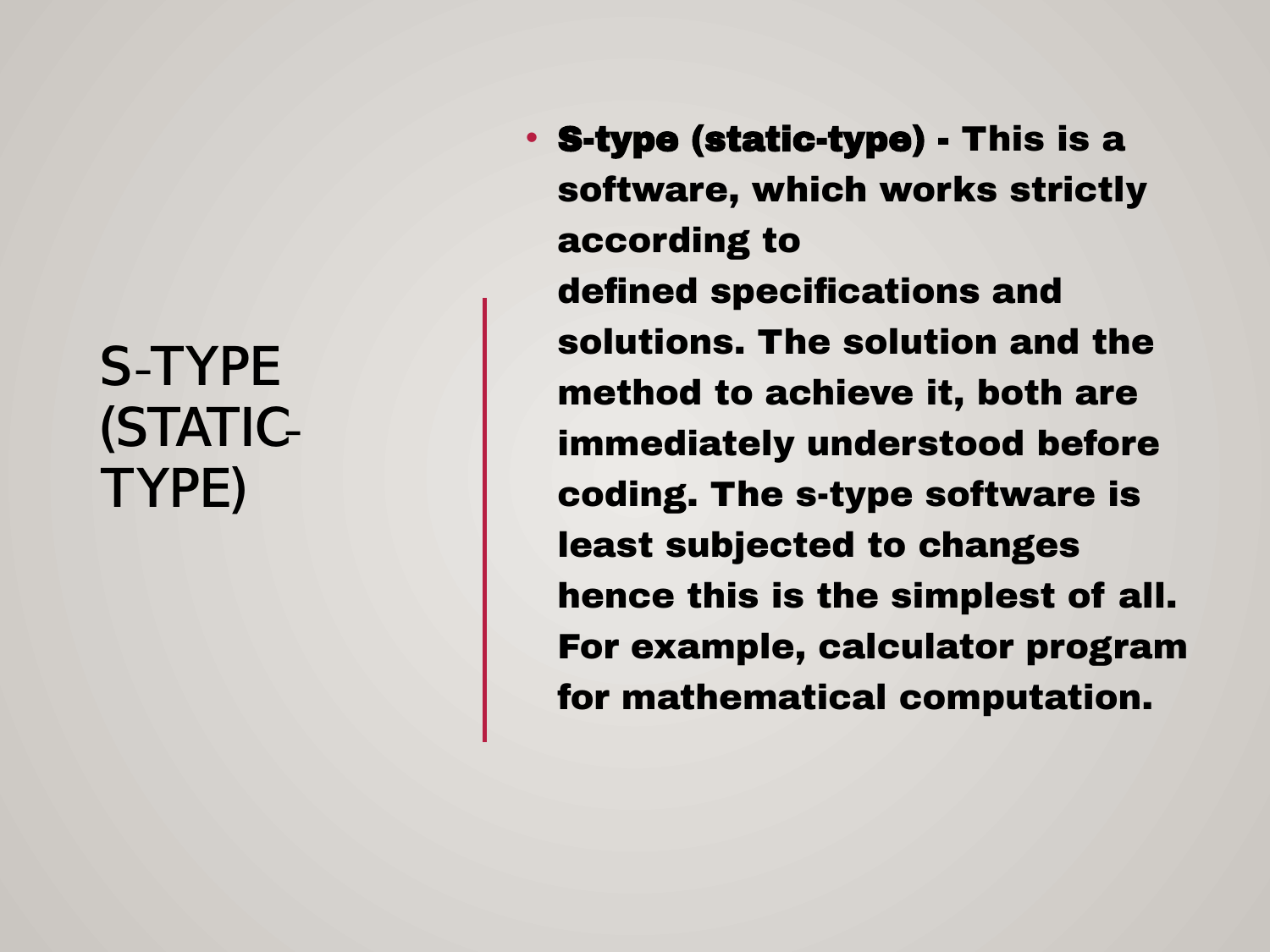

S-type (static-type) - This is a software, which works strictly according to defined specifications and solutions. The solution and the method to achieve it, both are immediately understood before coding. The s-type software is least subjected to changes hence this is the simplest of all. For example, calculator program for mathematical computation.

# S-type (static-type)